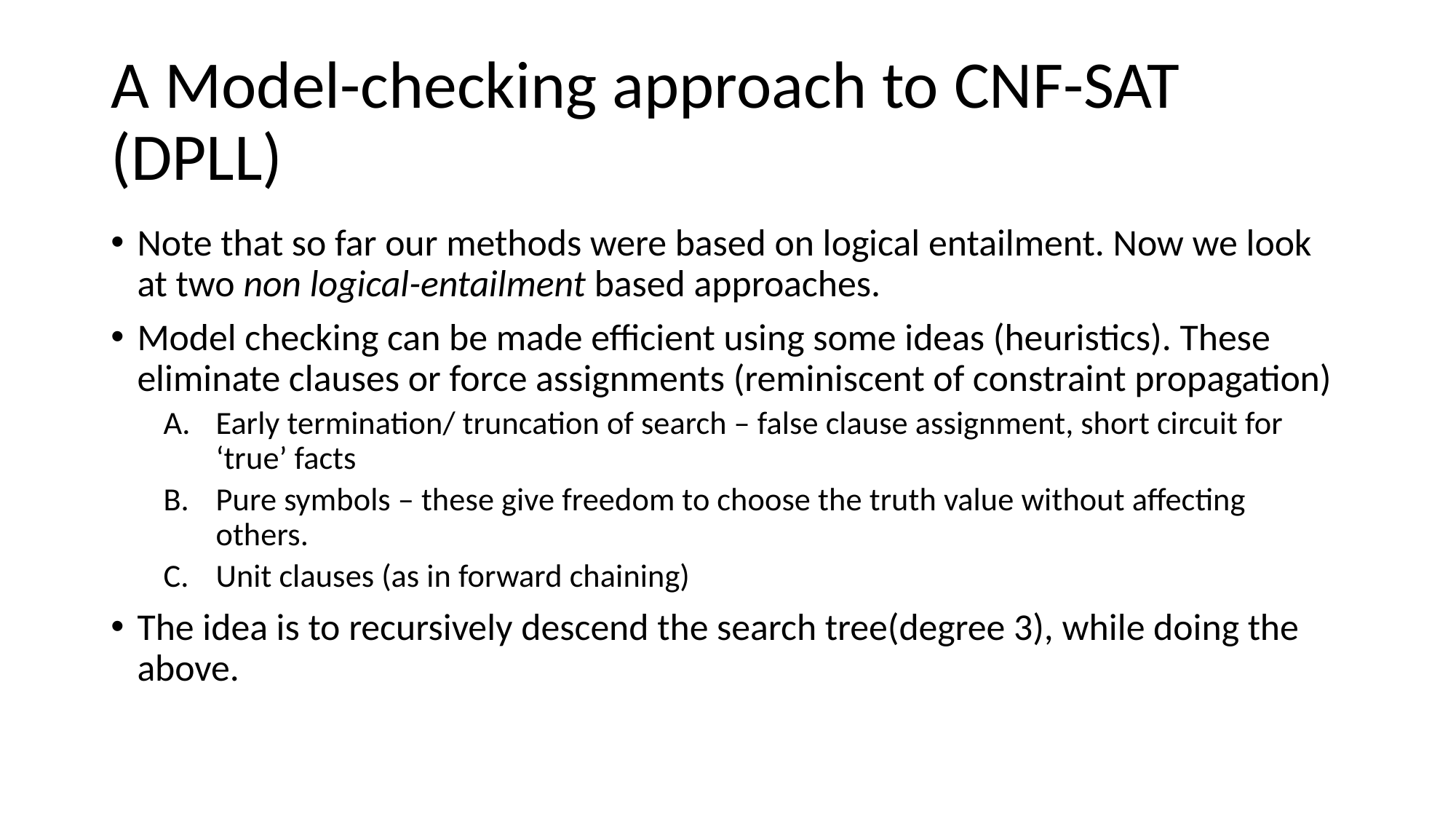

# A Model-checking approach to CNF-SAT (DPLL)
Note that so far our methods were based on logical entailment. Now we look at two non logical-entailment based approaches.
Model checking can be made efficient using some ideas (heuristics). These eliminate clauses or force assignments (reminiscent of constraint propagation)
Early termination/ truncation of search – false clause assignment, short circuit for ‘true’ facts
Pure symbols – these give freedom to choose the truth value without affecting others.
Unit clauses (as in forward chaining)
The idea is to recursively descend the search tree(degree 3), while doing the above.